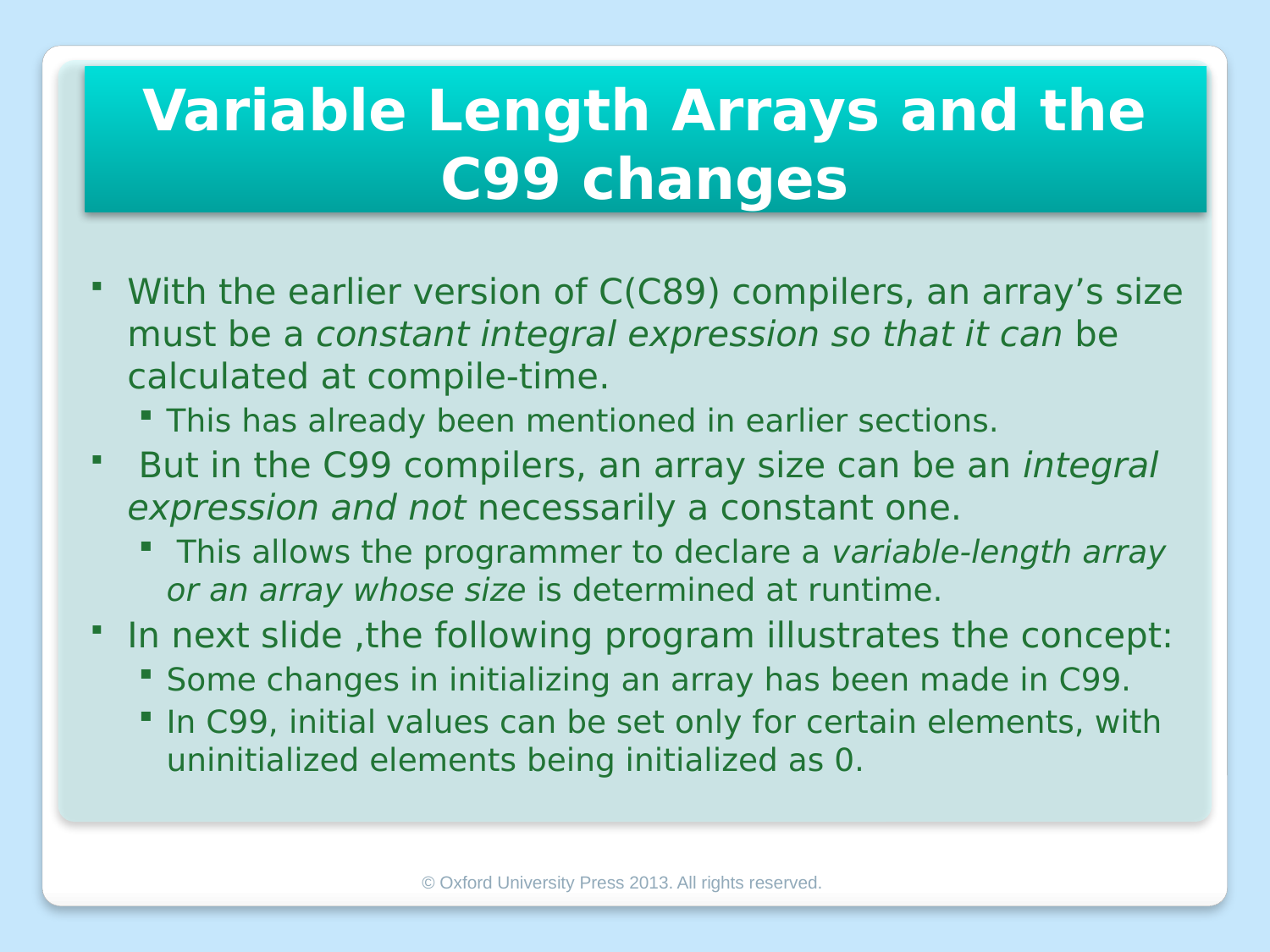

# Variable Length Arrays and the C99 changes
With the earlier version of C(C89) compilers, an array’s size must be a constant integral expression so that it can be calculated at compile-time.
This has already been mentioned in earlier sections.
 But in the C99 compilers, an array size can be an integral expression and not necessarily a constant one.
 This allows the programmer to declare a variable-length array or an array whose size is determined at runtime.
In next slide ,the following program illustrates the concept:
Some changes in initializing an array has been made in C99.
In C99, initial values can be set only for certain elements, with uninitialized elements being initialized as 0.
© Oxford University Press 2013. All rights reserved.